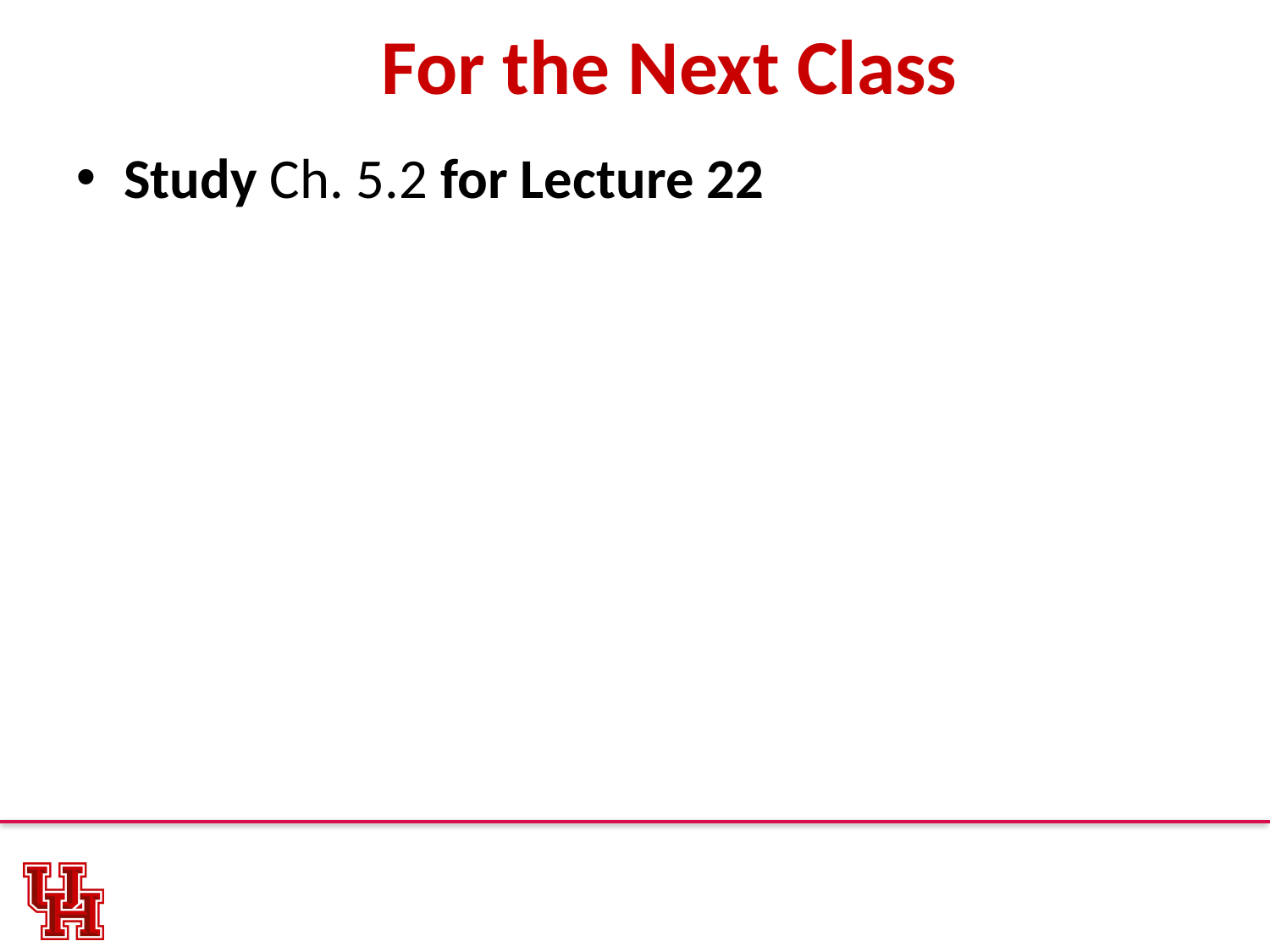

# For the Next Class
Study Ch. 5.2 for Lecture 22